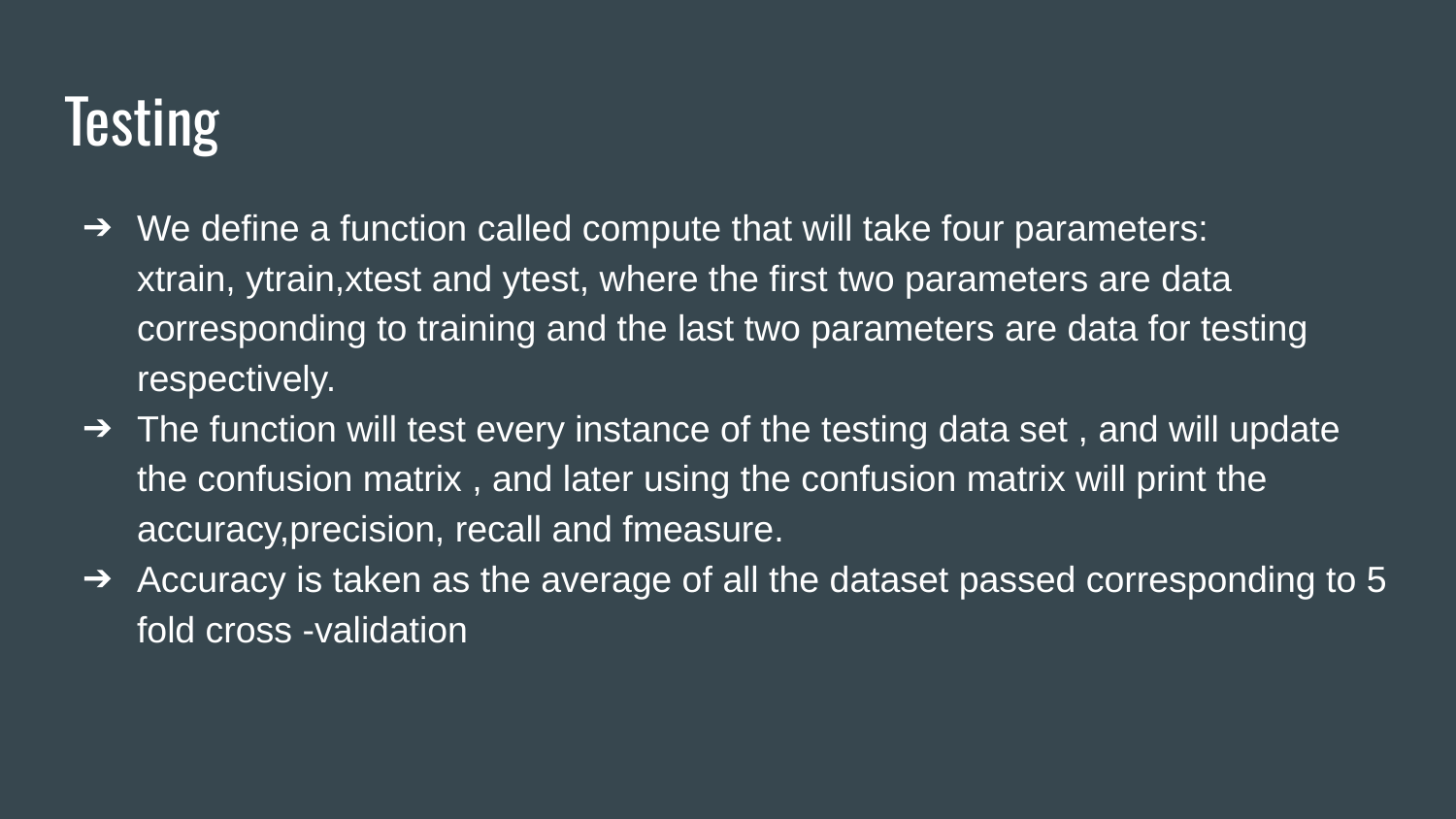

# Testing
We define a function called compute that will take four parameters:
xtrain, ytrain,xtest and ytest, where the first two parameters are data corresponding to training and the last two parameters are data for testing respectively.
The function will test every instance of the testing data set , and will update the confusion matrix , and later using the confusion matrix will print the accuracy,precision, recall and fmeasure.
Accuracy is taken as the average of all the dataset passed corresponding to 5 fold cross -validation